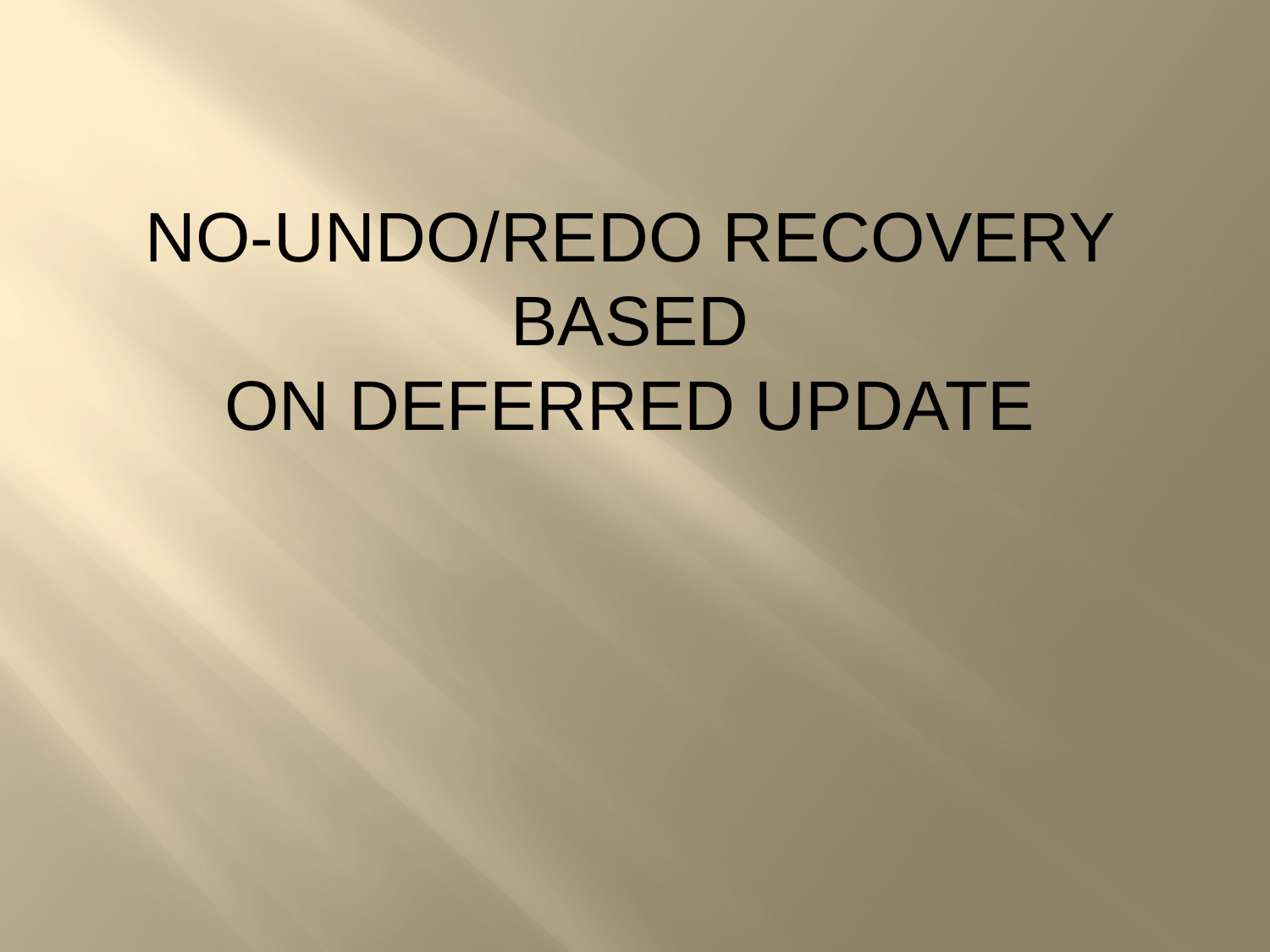

# NO-UNDO/REDO Recovery Based on Deferred Update